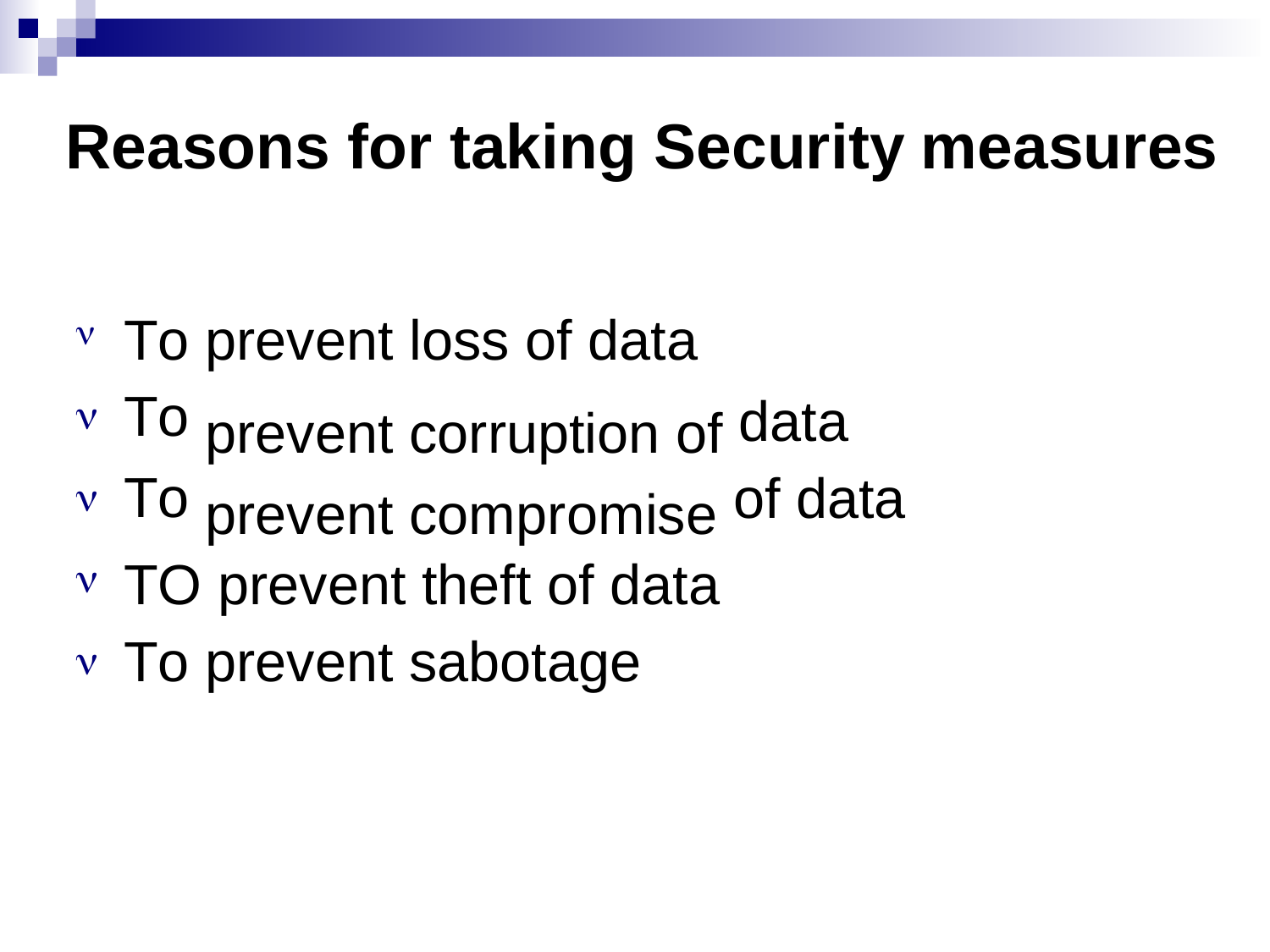

Reasons for taking Security
measures
To
To
To
prevent
prevent prevent
loss of data
corruption of compromise
ν
ν
ν
ν
ν
data
of data
TO prevent theft of data
To prevent sabotage